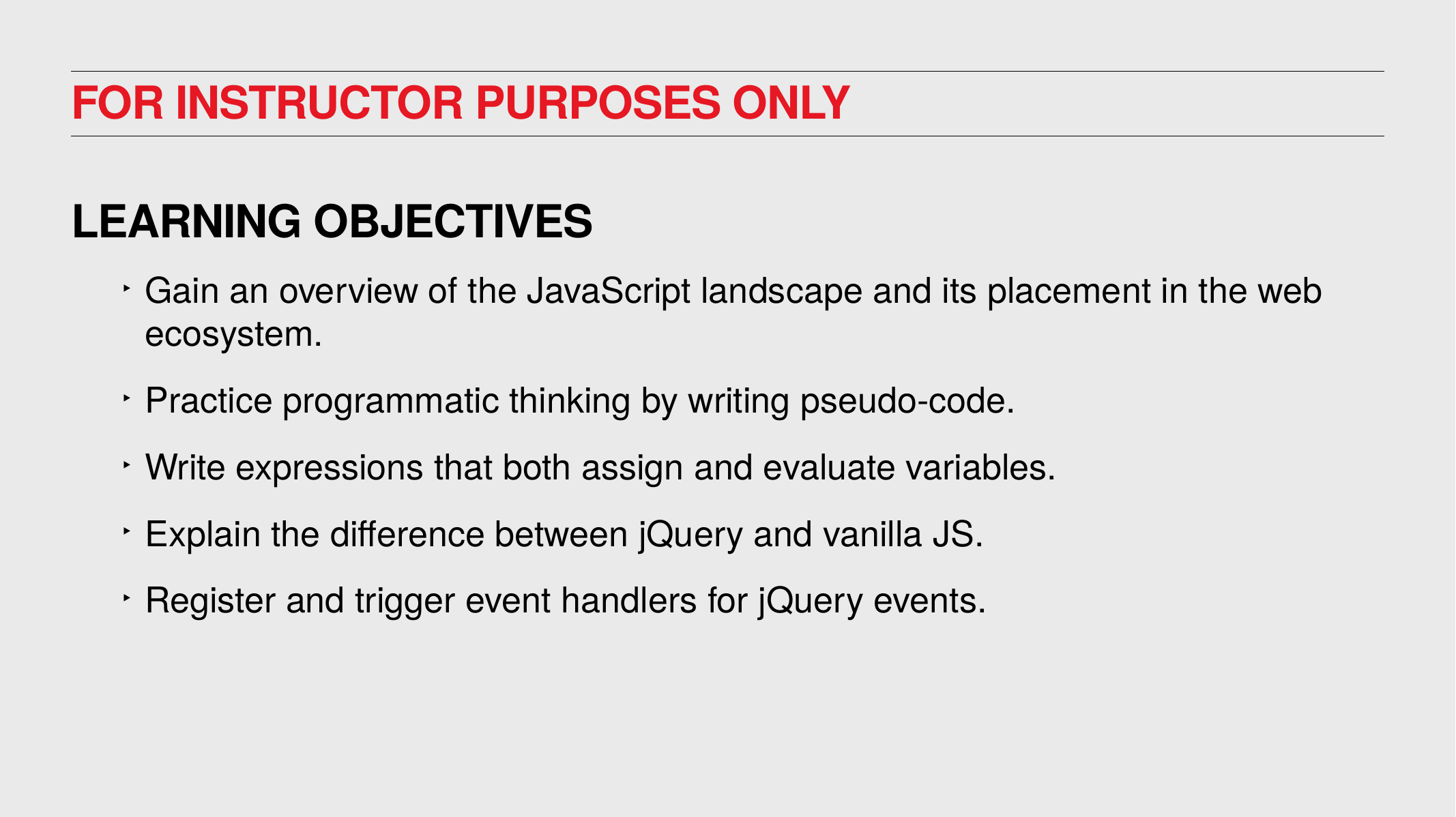

FOR INSTRUCTOR PURPOSES ONLY
LEARNING OBJECTIVES
Gain an overview of the JavaScript landscape and its placement in the web ecosystem.
Practice programmatic thinking by writing pseudo-code.
Write expressions that both assign and evaluate variables.
Explain the difference between jQuery and vanilla JS.
Register and trigger event handlers for jQuery events.